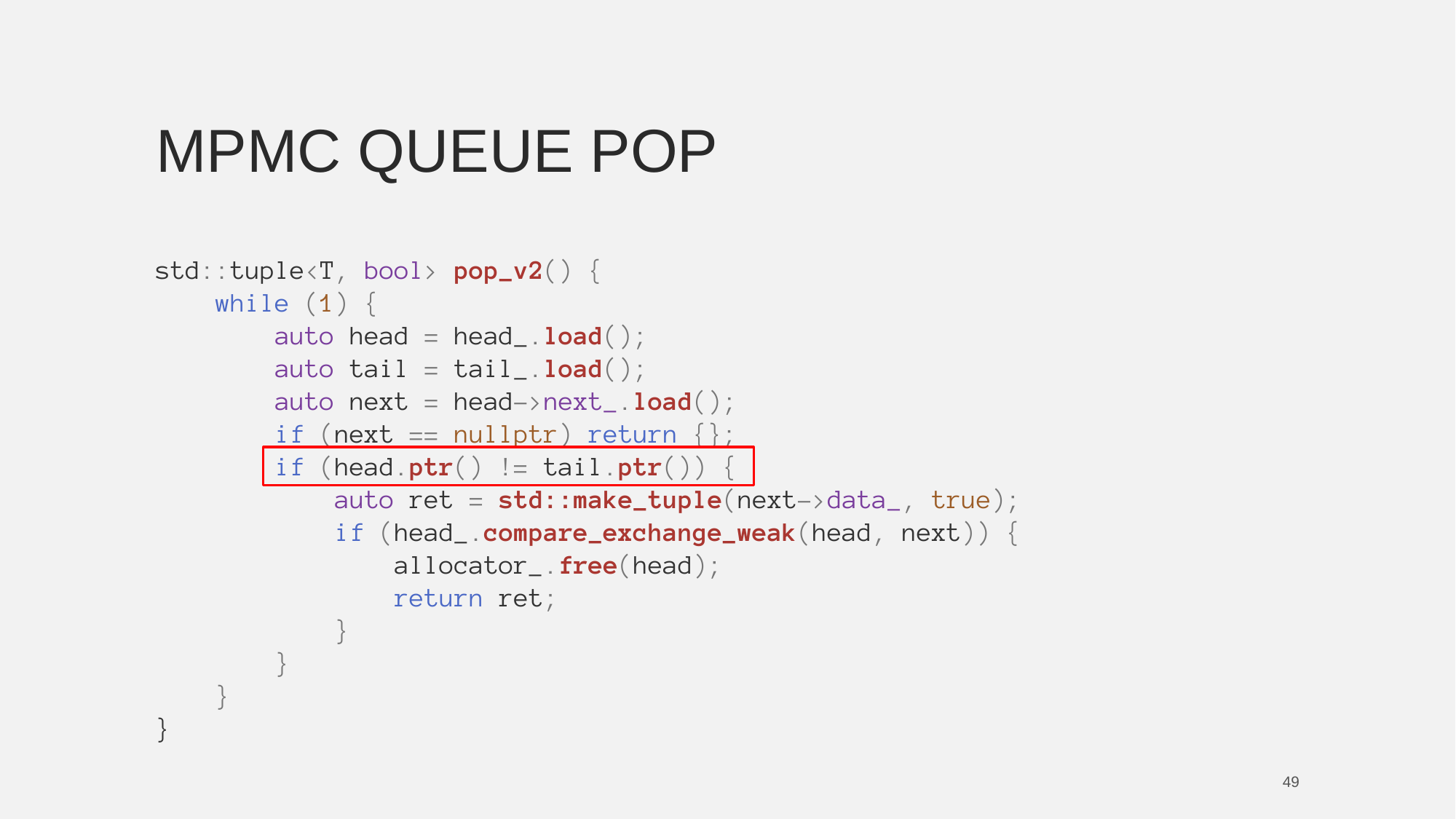

# MPMC queue pop
std::tuple<T, bool> pop_v2() {
    while (1) {
        auto head = head_.load();
        auto tail = tail_.load();
        auto next = head->next_.load();
        if (next == nullptr) return {};
        if (head.ptr() != tail.ptr()) {
            auto ret = std::make_tuple(next->data_, true);
            if (head_.compare_exchange_weak(head, next)) {
                allocator_.free(head);
                return ret;
            }
        }
    }
}

49